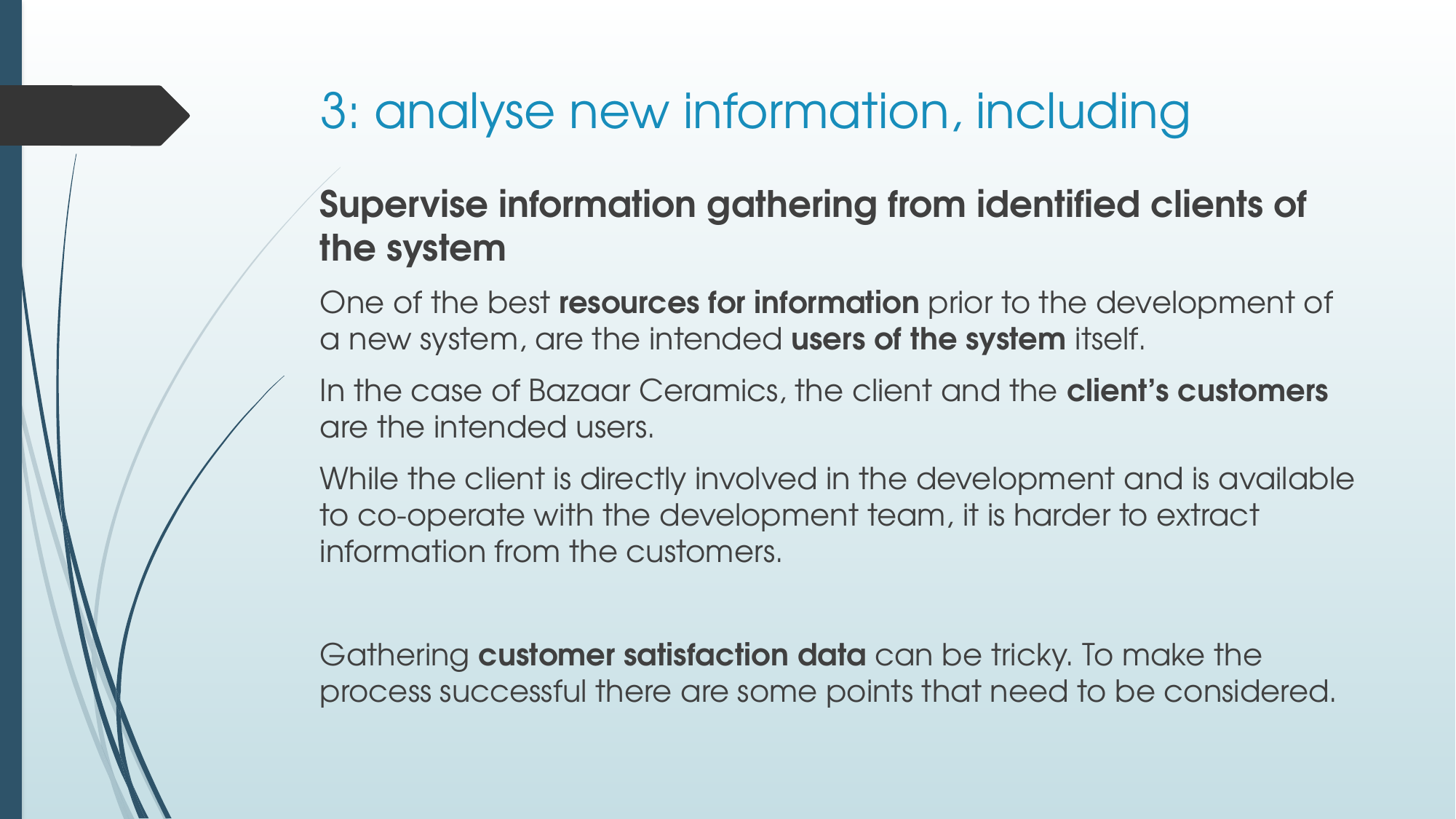

# 3: analyse new information, including
Supervise information gathering from identified clients of the system
One of the best resources for information prior to the development of a new system, are the intended users of the system itself.
In the case of Bazaar Ceramics, the client and the client’s customers are the intended users.
While the client is directly involved in the development and is available to co-operate with the development team, it is harder to extract information from the customers.

Gathering customer satisfaction data can be tricky. To make the process successful there are some points that need to be considered.